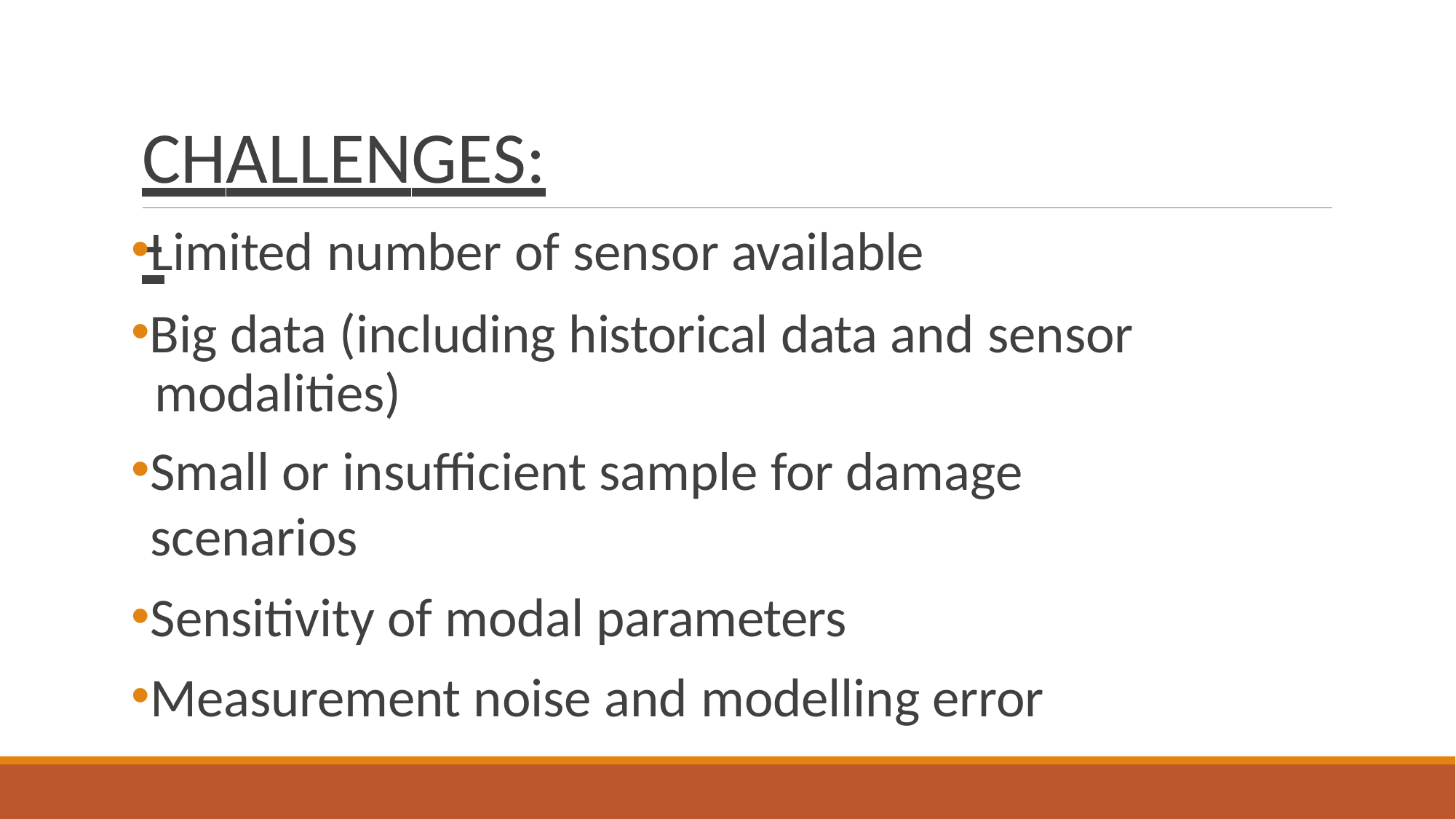

# CHALLENGES:-
Limited number of sensor available
Big data (including historical data and sensor  modalities)
Small or insufficient sample for damage scenarios
Sensitivity of modal parameters
Measurement noise and modelling error